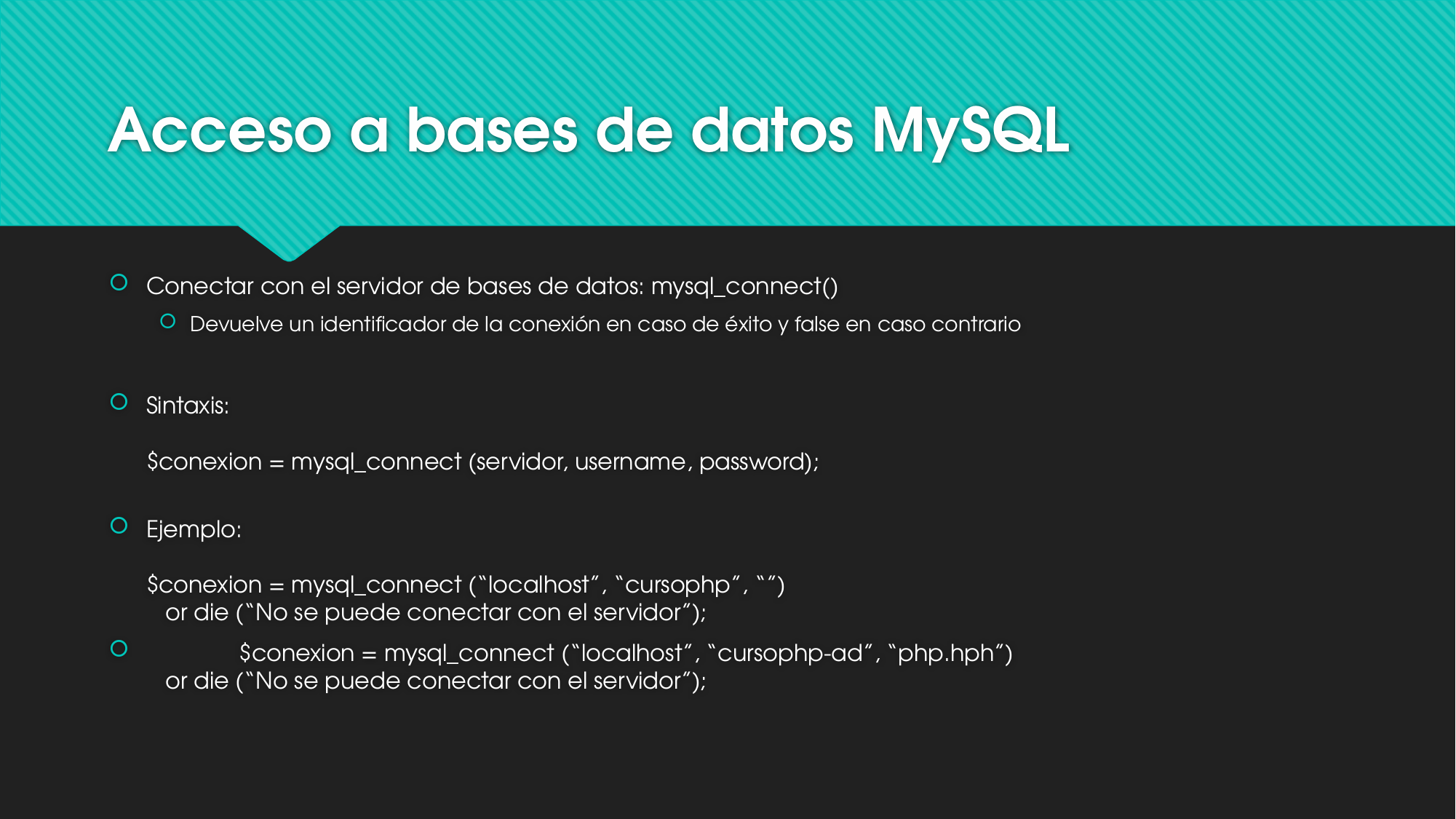

# Acceso a bases de datos MySQL
Conectar con el servidor de bases de datos: mysql_connect()
Devuelve un identificador de la conexión en caso de éxito y false en caso contrario

Sintaxis:
$conexion = mysql_connect (servidor, username, password);
Ejemplo:
$conexion = mysql_connect (“localhost”, “cursophp”, “”)
   or die (“No se puede conectar con el servidor”);
	$conexion = mysql_connect (“localhost”, “cursophp-ad”, “php.hph”)
   or die (“No se puede conectar con el servidor”);